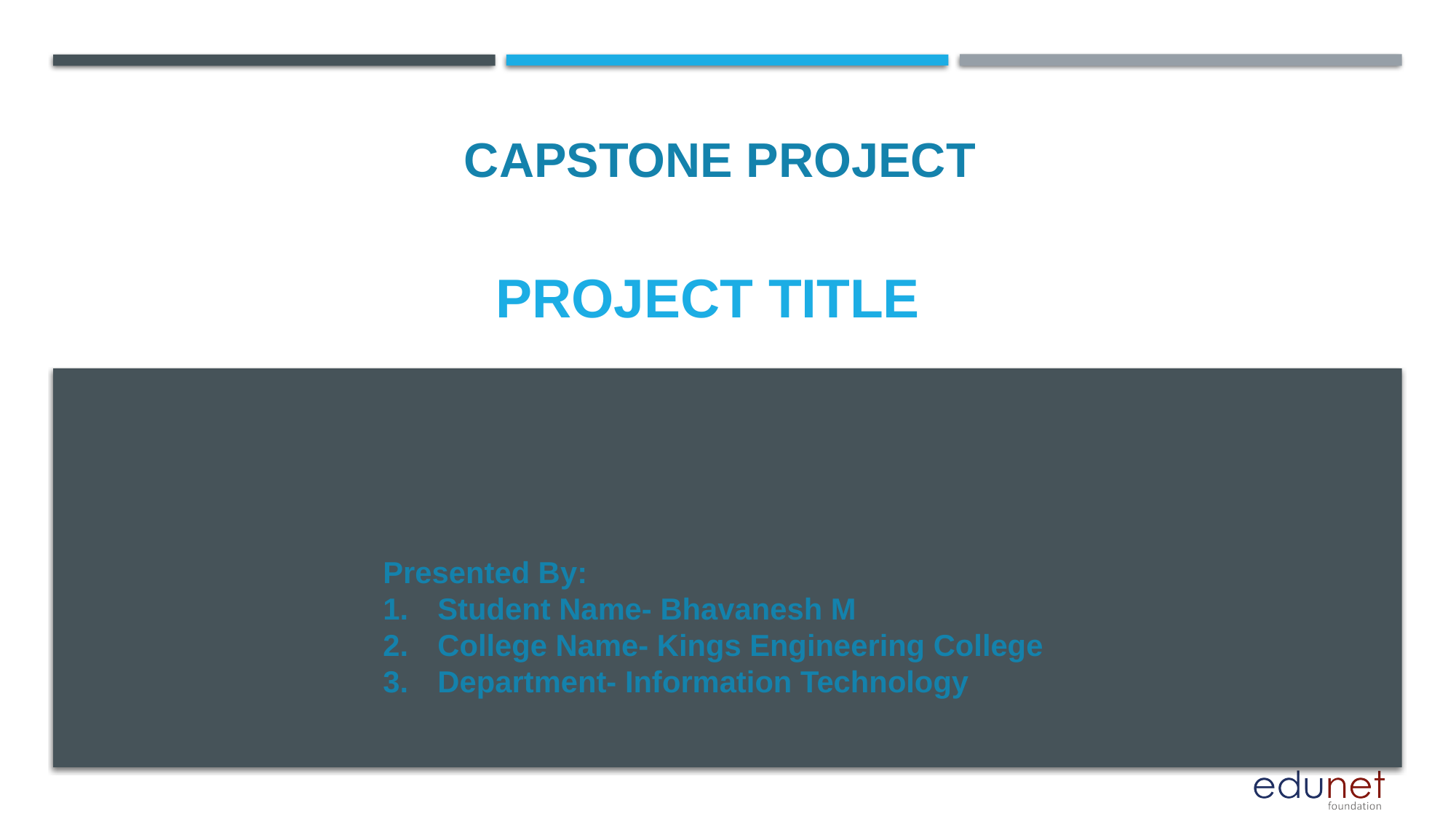

CAPSTONE PROJECT
# PROJECT TITLE
Presented By:
Student Name- Bhavanesh M
College Name- Kings Engineering College
Department- Information Technology